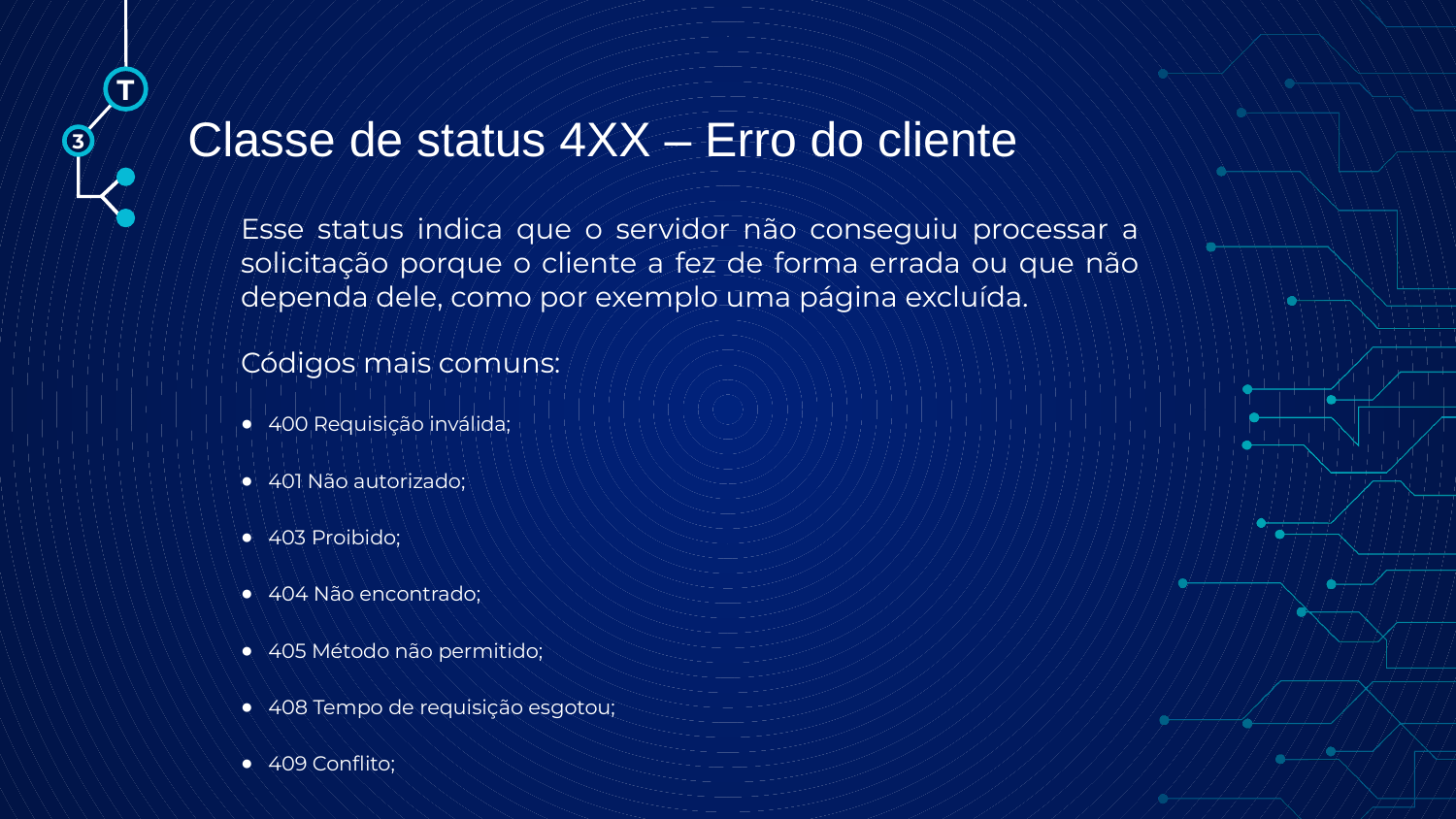

T
# Classe de status 4XX – Erro do cliente
3

Esse status indica que o servidor não conseguiu processar a solicitação porque o cliente a fez de forma errada ou que não dependa dele, como por exemplo uma página excluída.
Códigos mais comuns:
400 Requisição inválida;
401 Não autorizado;
403 Proibido;
404 Não encontrado;
405 Método não permitido;
408 Tempo de requisição esgotou;
409 Conflito;